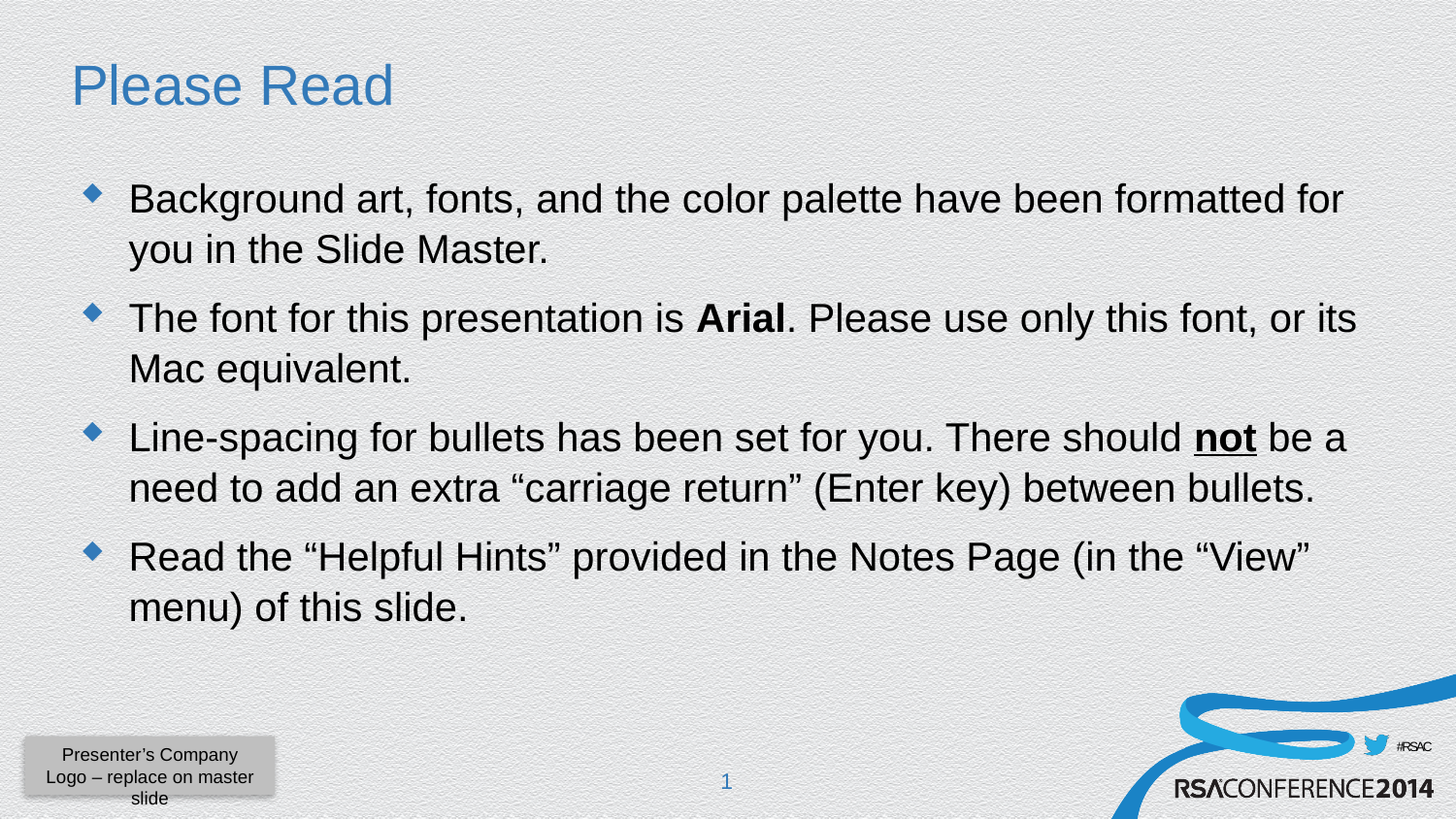

# Please Read
Background art, fonts, and the color palette have been formatted for you in the Slide Master.
The font for this presentation is Arial. Please use only this font, or its Mac equivalent.
Line-spacing for bullets has been set for you. There should not be a need to add an extra “carriage return” (Enter key) between bullets.
Read the “Helpful Hints” provided in the Notes Page (in the “View” menu) of this slide.
1